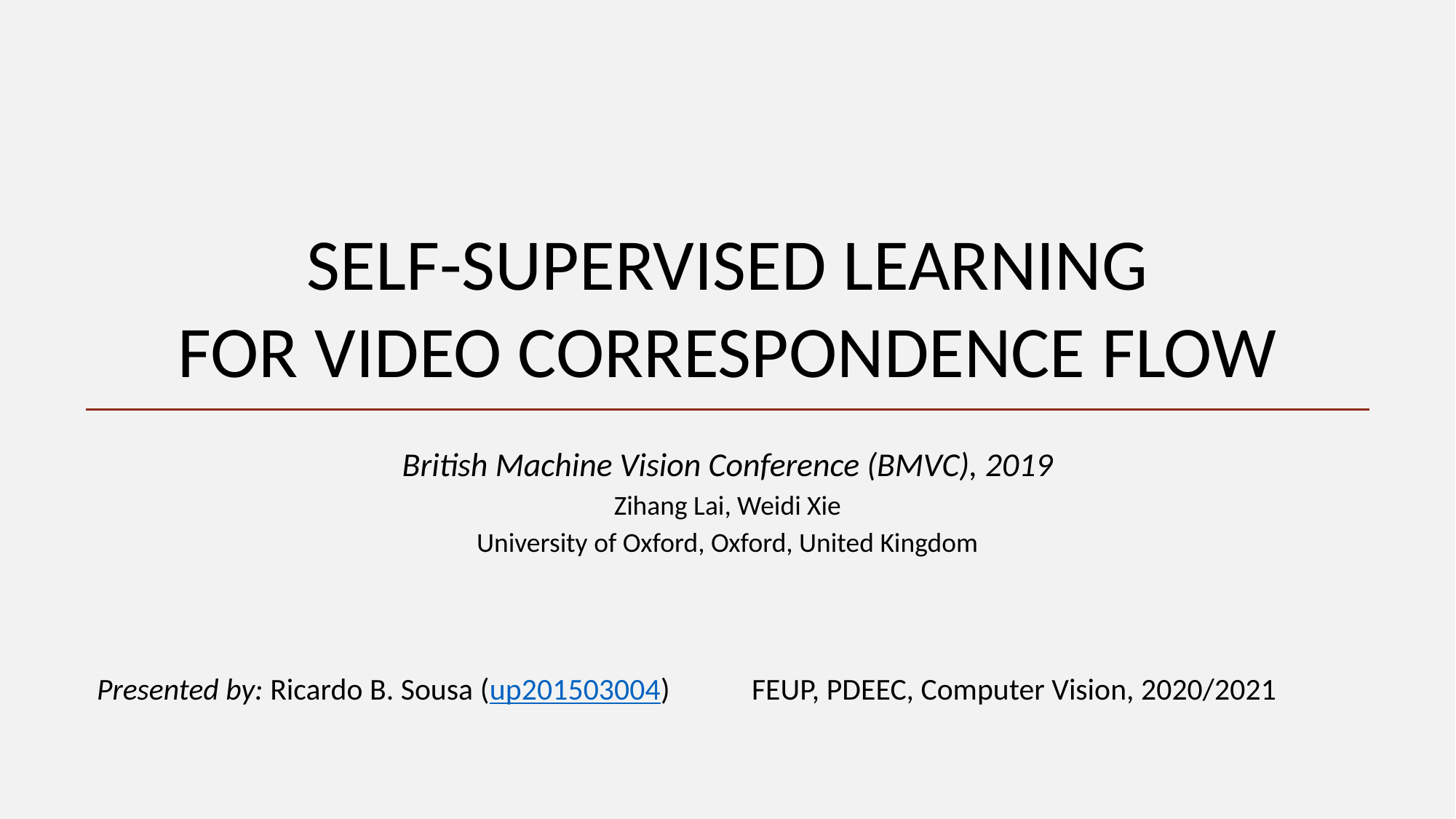

# Self-supervised Learning for Video Correspondence Flow
British Machine Vision Conference (BMVC), 2019
Zihang Lai, Weidi Xie
University of Oxford, Oxford, United Kingdom

Presented by: Ricardo B. Sousa (up201503004)	FEUP, PDEEC, Computer Vision, 2020/2021